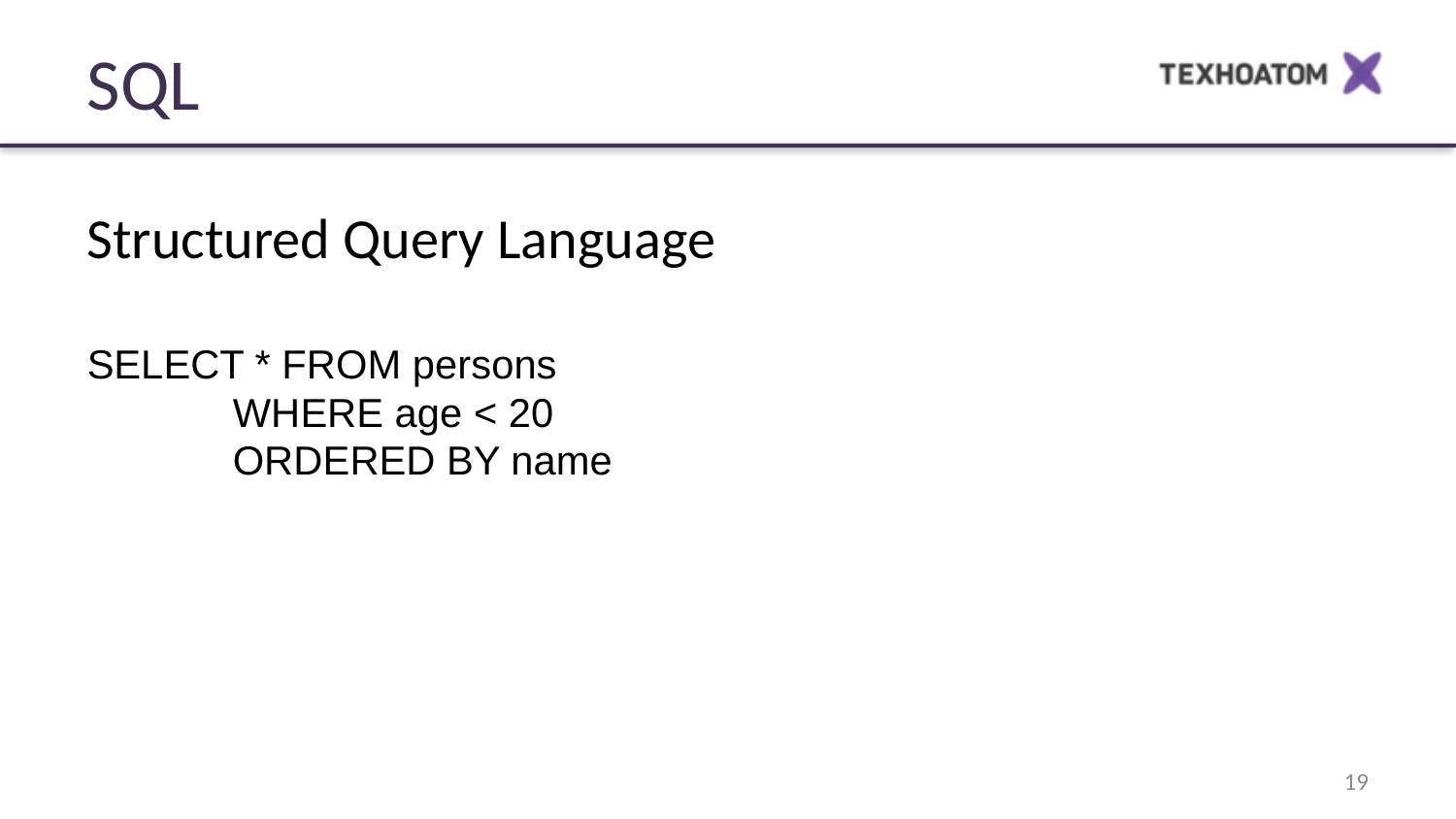

SQL
Structured Query Language

SELECT * FROM persons
	WHERE age < 20
	ORDERED BY name

19